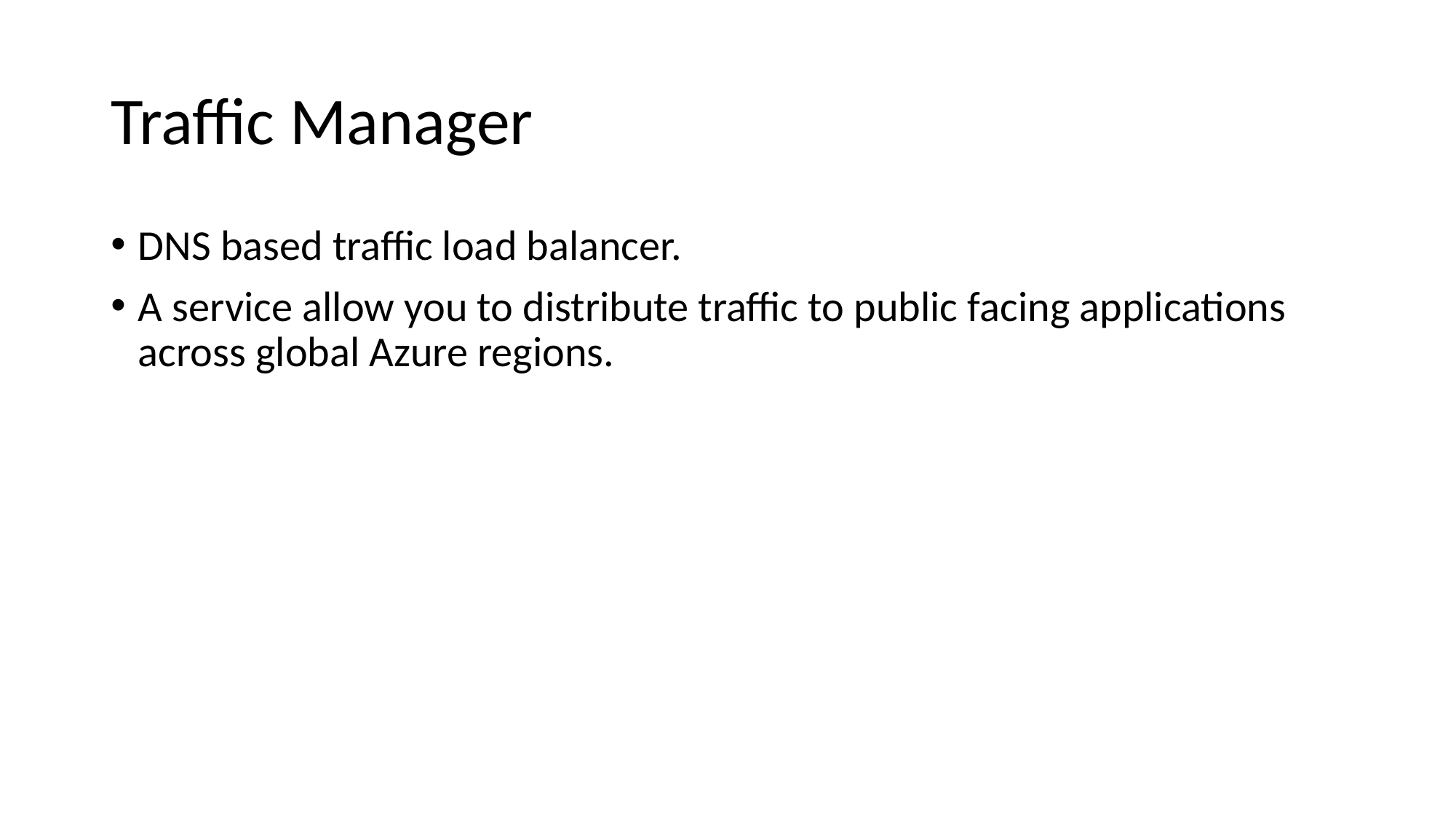

# Traffic Manager
DNS based traffic load balancer.
A service allow you to distribute traffic to public facing applications across global Azure regions.